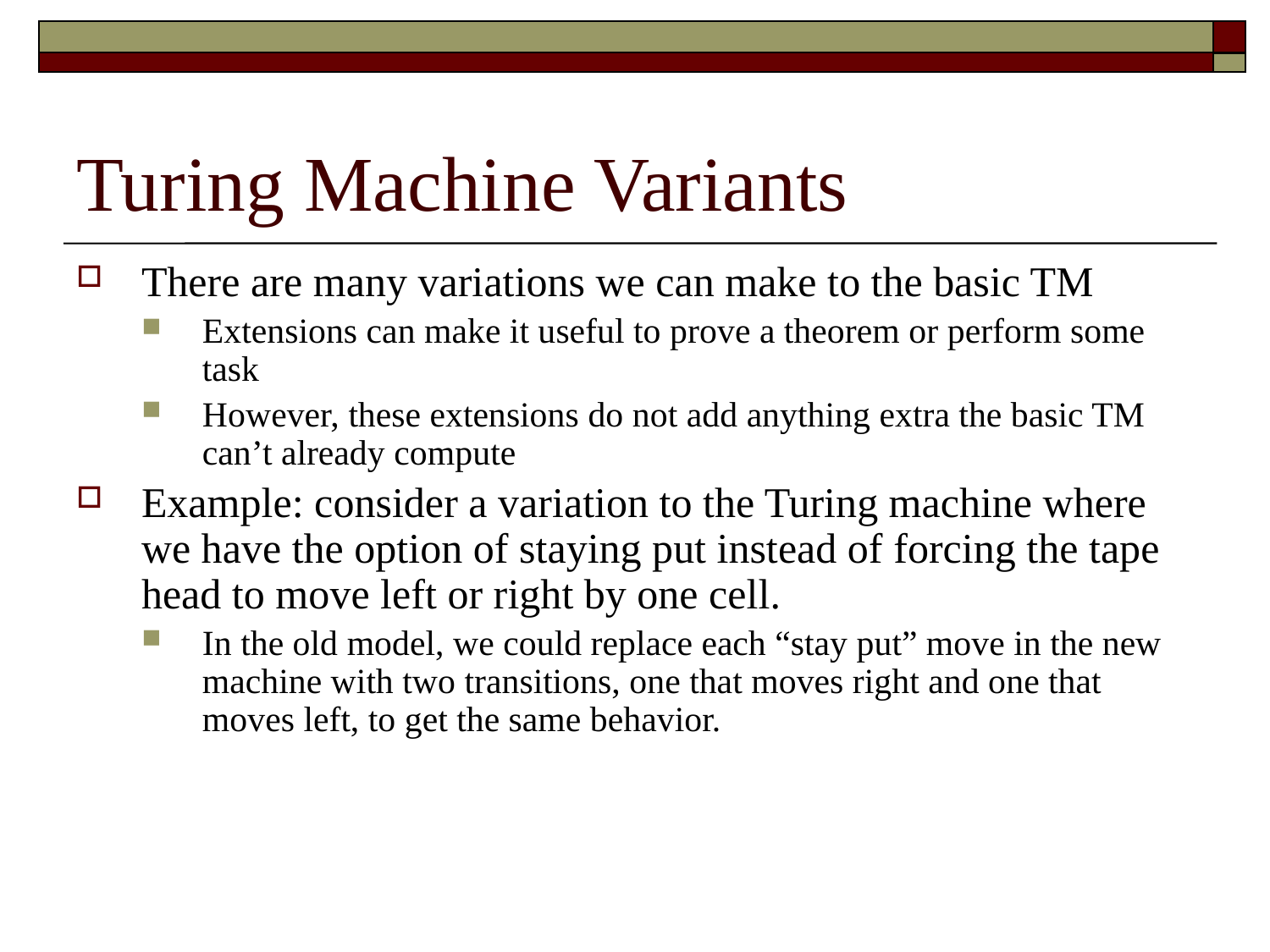

# Turing Machine Variants
There are many variations we can make to the basic TM
Extensions can make it useful to prove a theorem or perform some task
However, these extensions do not add anything extra the basic TM can’t already compute
Example: consider a variation to the Turing machine where we have the option of staying put instead of forcing the tape head to move left or right by one cell.
In the old model, we could replace each “stay put” move in the new machine with two transitions, one that moves right and one that moves left, to get the same behavior.